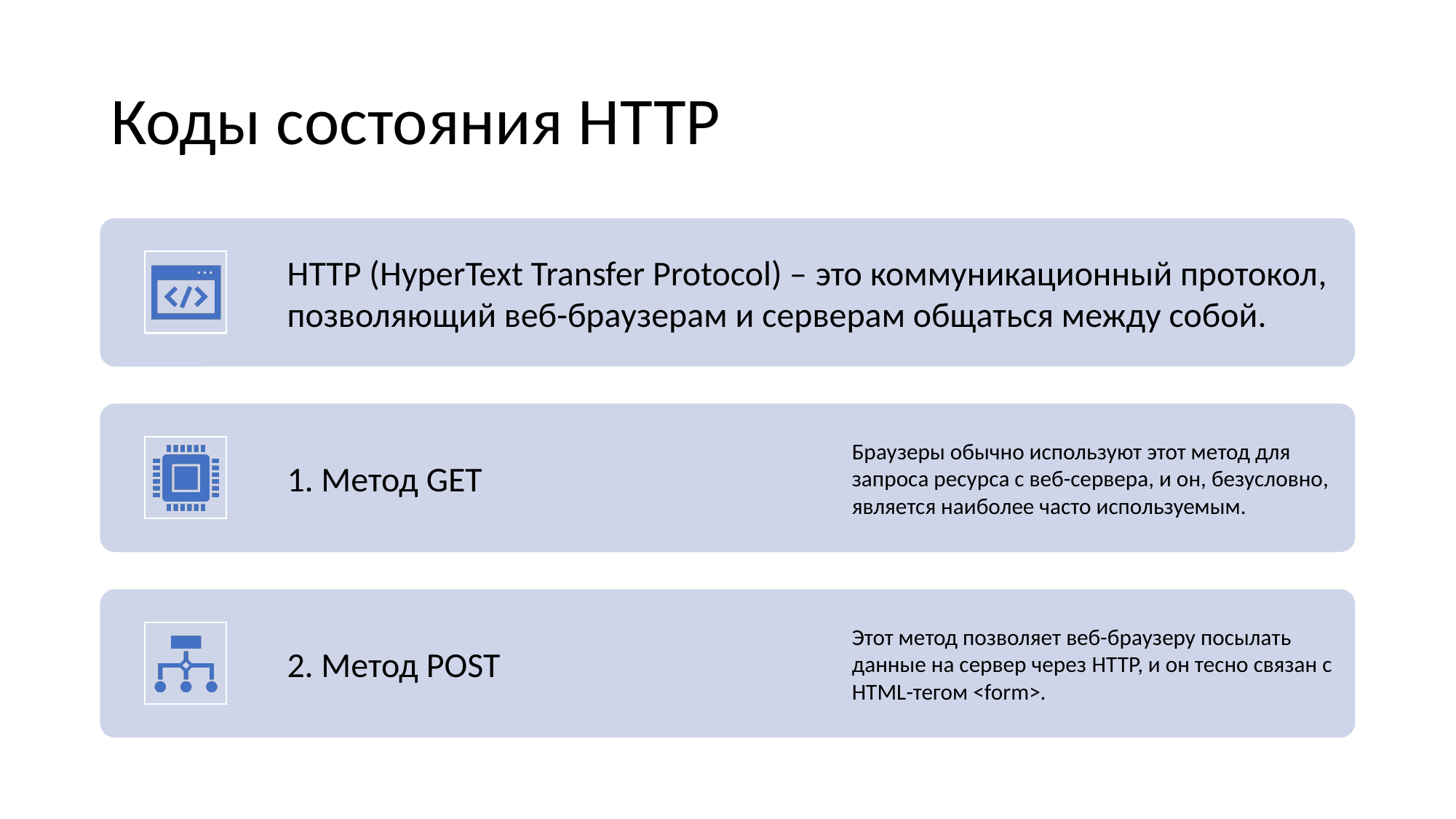

# Коды состояния HTTP
HTTP (HyperText Transfer Protocol) – это коммуникационный протокол, позволяющий веб-браузерам и серверам общаться между собой.
1. Метод GET
Браузеры обычно используют этот метод для запроса ресурса с веб-сервера, и он, безусловно, является наиболее часто используемым.
2. Метод POST
Этот метод позволяет веб-браузеру посылать данные на сервер через HTTP, и он тесно связан с HTML-тегом <form>.